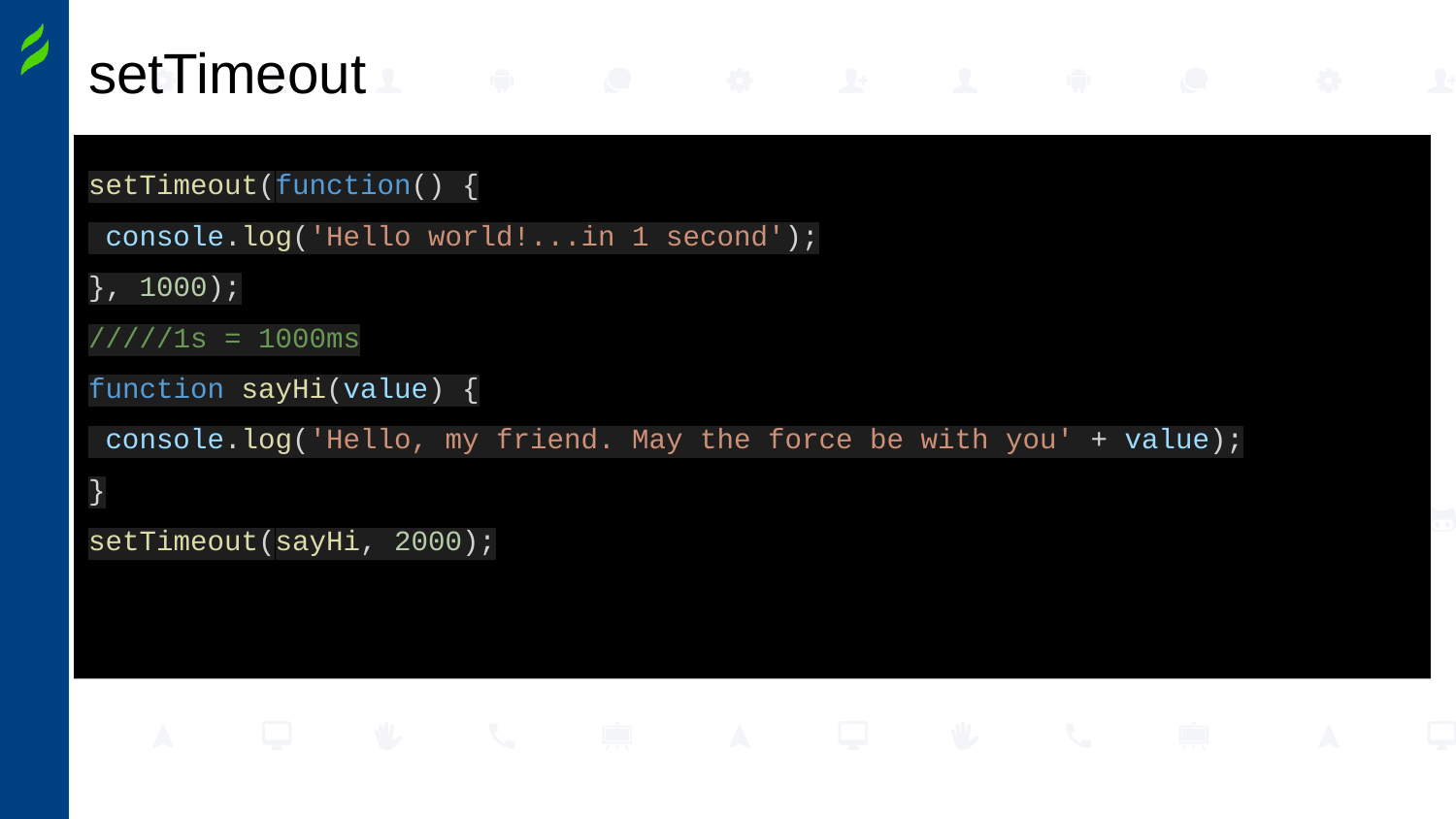

# setTimeout
setTimeout(function() {
 console.log('Hello world!...in 1 second');
}, 1000);
/////1s = 1000ms
function sayHi(value) {
 console.log('Hello, my friend. May the force be with you' + value);
}
setTimeout(sayHi, 2000);